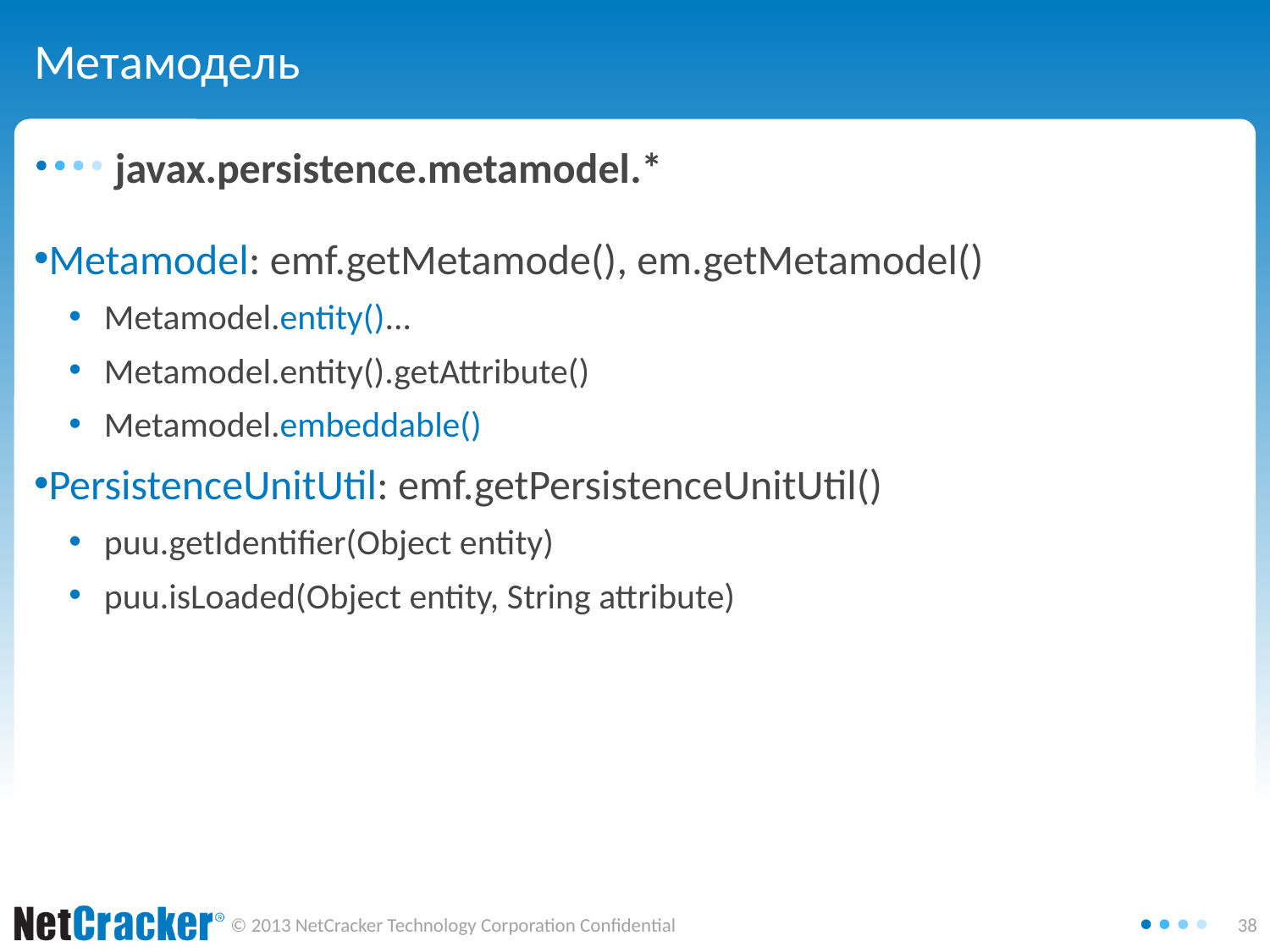

# Метамодель
javax.persistence.metamodel.*
Metamodel: emf.getMetamode(), em.getMetamodel()
Metamodel.entity()...
Metamodel.entity().getAttribute()
Metamodel.embeddable()
PersistenceUnitUtil: emf.getPersistenceUnitUtil()
puu.getIdentifier(Object entity)
puu.isLoaded(Object entity, String attribute)